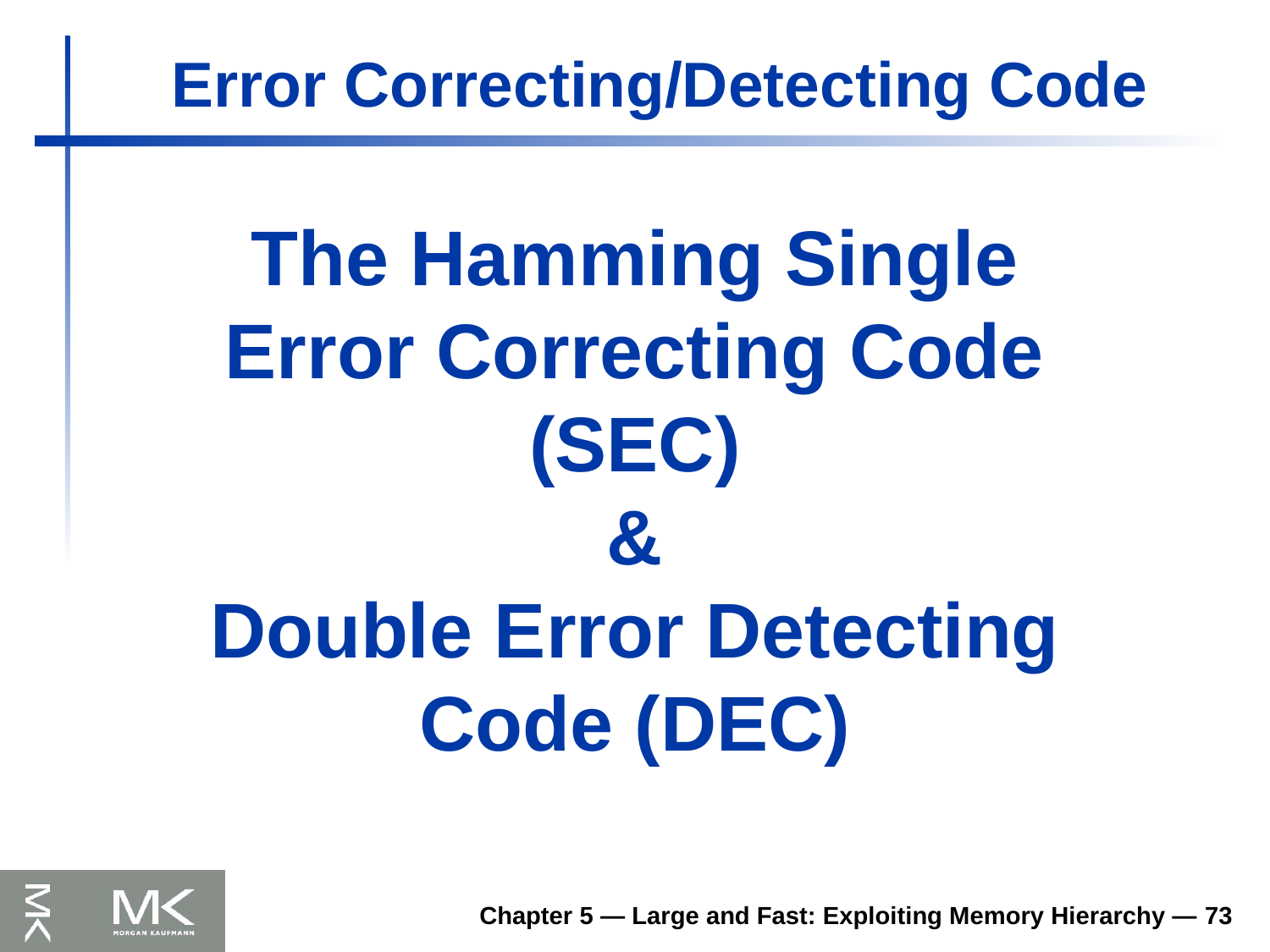

# Error Correcting/Detecting Code
The Hamming Single Error Correcting Code (SEC)
 &
Double Error Detecting Code (DEC)
Chapter 5 — Large and Fast: Exploiting Memory Hierarchy — 73